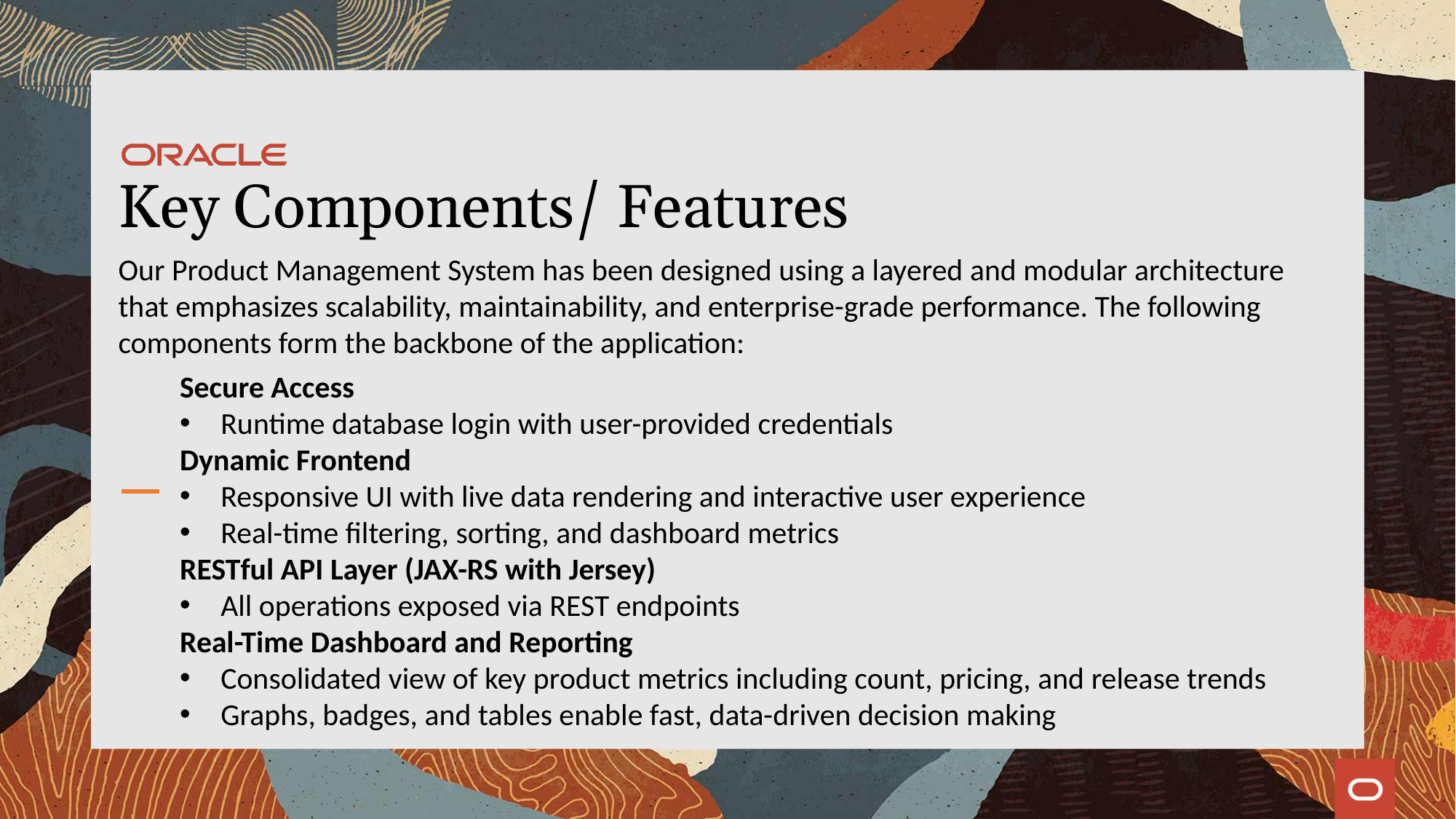

# Key Components/ Features
Our Product Management System has been designed using a layered and modular architecture that emphasizes scalability, maintainability, and enterprise-grade performance. The following components form the backbone of the application:
Secure Access
Runtime database login with user-provided credentials
Dynamic Frontend
Responsive UI with live data rendering and interactive user experience
Real-time filtering, sorting, and dashboard metrics
RESTful API Layer (JAX-RS with Jersey)
All operations exposed via REST endpoints
Real-Time Dashboard and Reporting
Consolidated view of key product metrics including count, pricing, and release trends
Graphs, badges, and tables enable fast, data-driven decision making